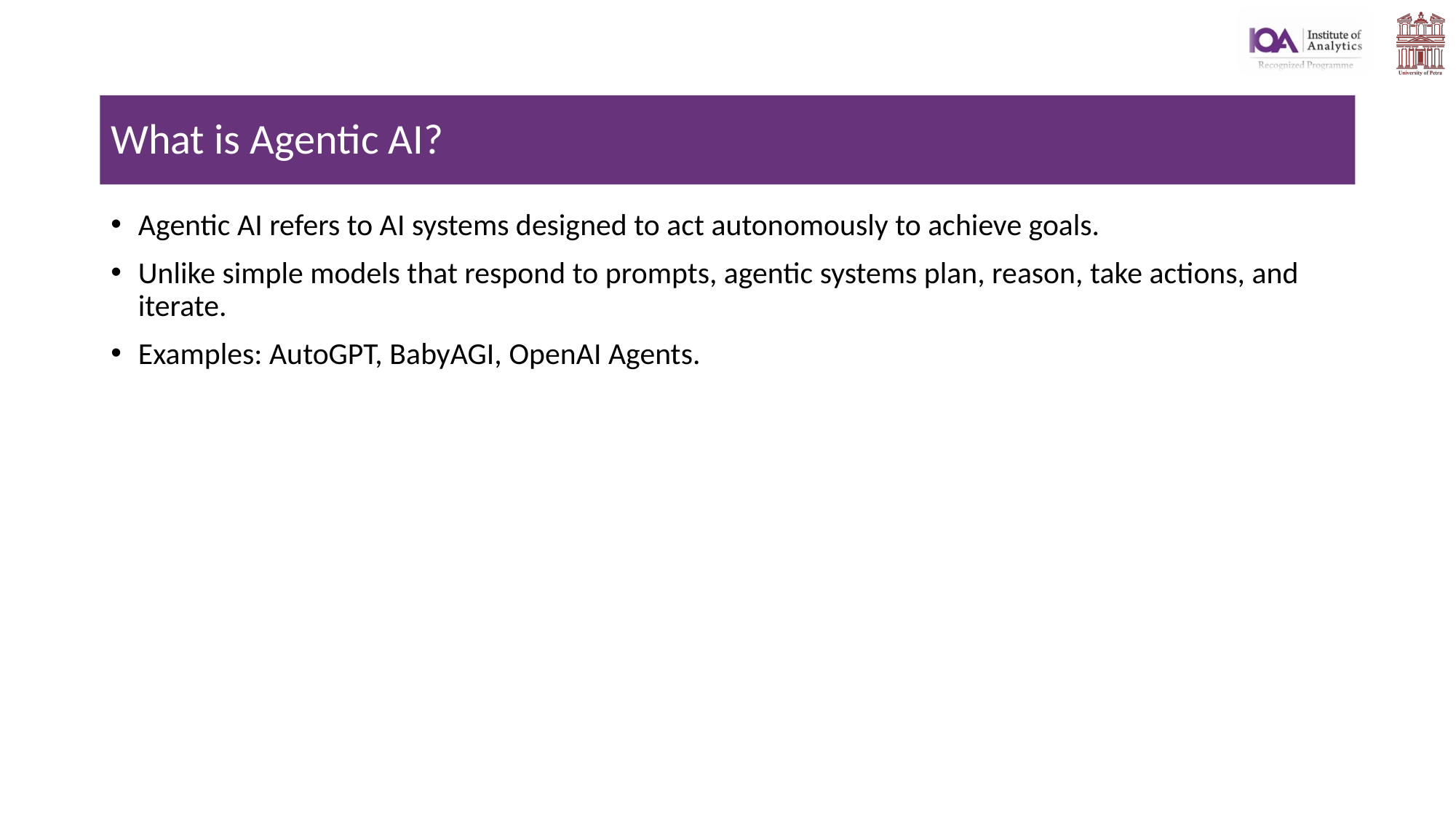

# What is Agentic AI?
Agentic AI refers to AI systems designed to act autonomously to achieve goals.
Unlike simple models that respond to prompts, agentic systems plan, reason, take actions, and iterate.
Examples: AutoGPT, BabyAGI, OpenAI Agents.